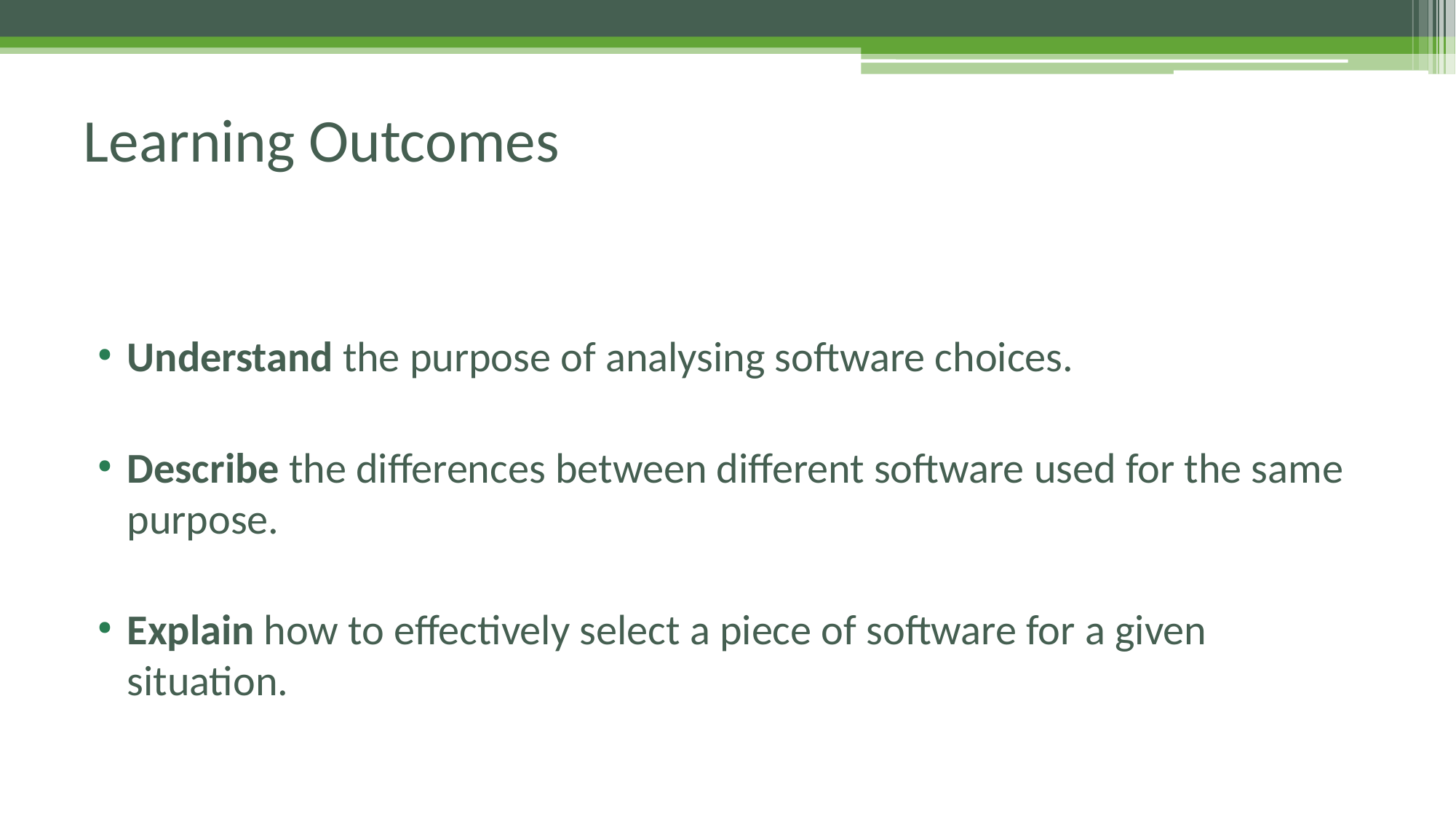

# Learning Outcomes

Understand the purpose of analysing software choices.

Describe the differences between different software used for the same purpose.

Explain how to effectively select a piece of software for a given situation.